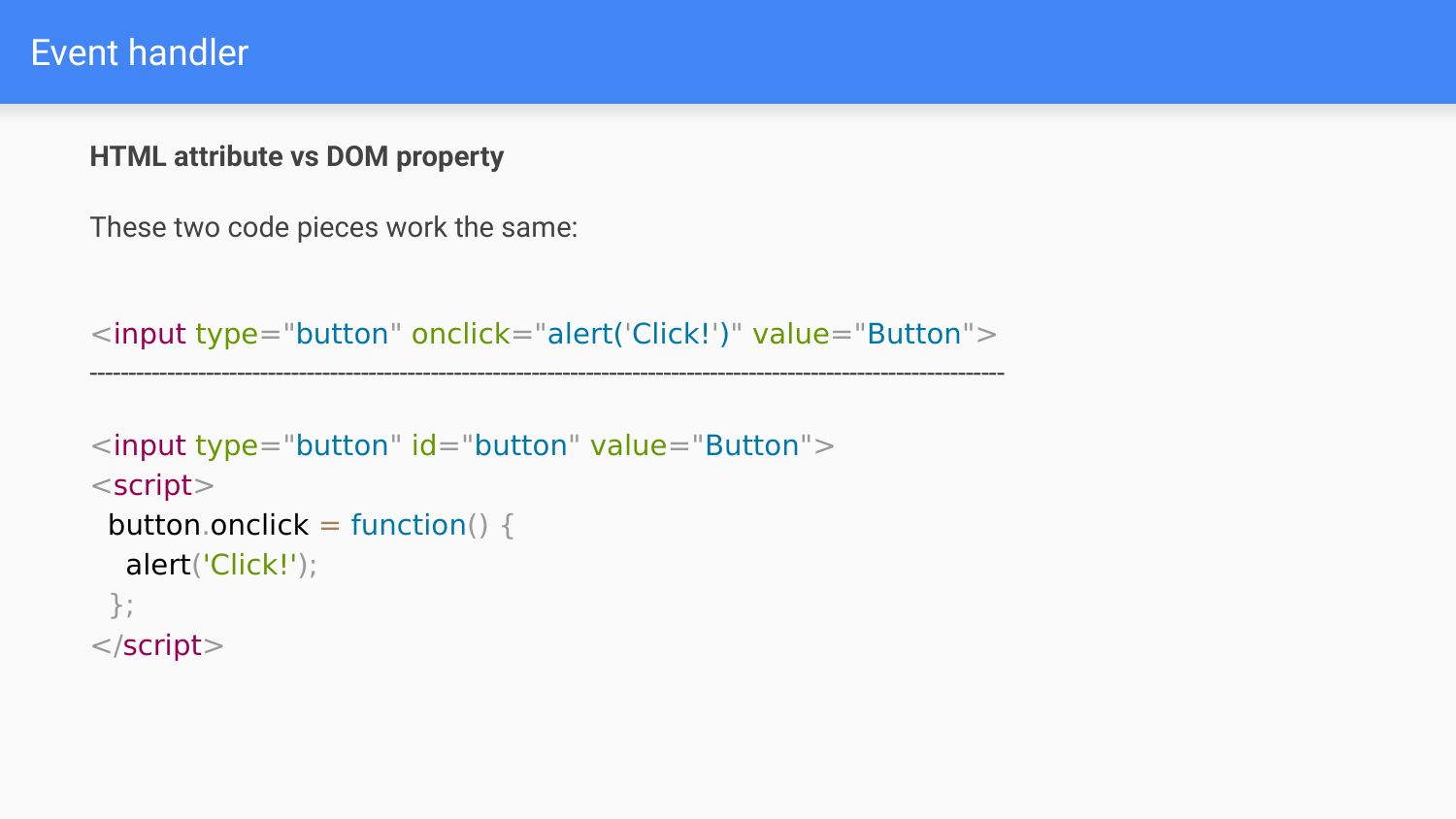

# Event handler
HTML attribute vs DOM property
These two code pieces work the same:

<input type="button" onclick="alert('Click!')" value="Button">
----------------------------------------------------------------------------------------------------------------------
<input type="button" id="button" value="Button">
<script>
  button.onclick = function() {
    alert('Click!');
  };
</script>